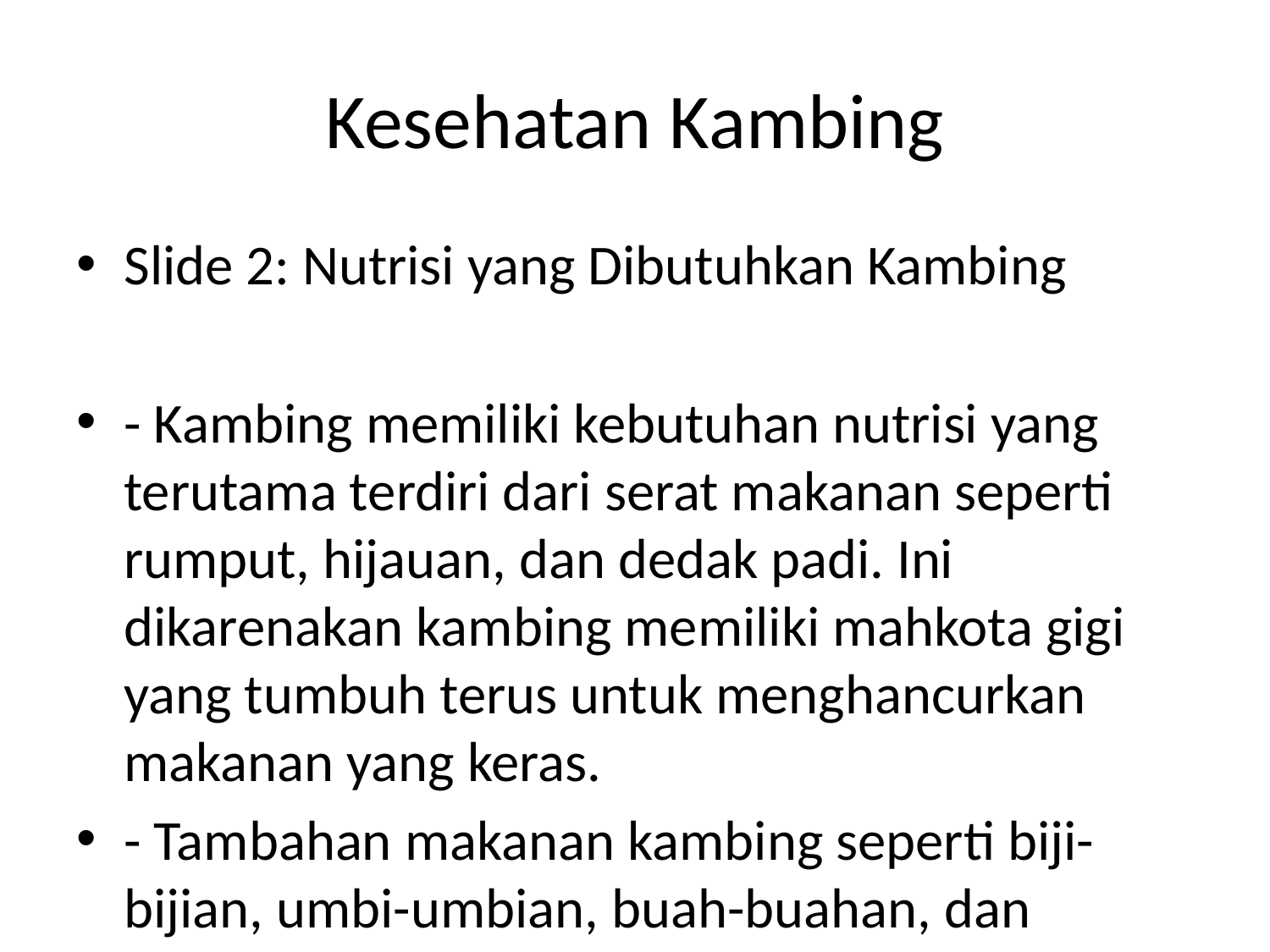

# Kesehatan Kambing
Slide 2: Nutrisi yang Dibutuhkan Kambing

- Kambing memiliki kebutuhan nutrisi yang terutama terdiri dari serat makanan seperti rumput, hijauan, dan dedak padi. Ini dikarenakan kambing memiliki mahkota gigi yang tumbuh terus untuk menghancurkan makanan yang keras.
- Tambahan makanan kambing seperti biji-bijian, umbi-umbian, buah-buahan, dan sayuran memberikan nutrisi tambahan.
- Kambing juga membutuhkan air bersih setiap hari untuk mempertahankan keseimbangan cairan tubuh dan menjaga kesehatan kulit dan bulu.

Slide 3: Gizi yang Dibutuhkan Kambing

- Kambing sebagai hewan ruminansia membutuhkan protein, karbohidrat, lemak, vitamin, dan mineral untuk pertumbuhan yang baik dan kesehatan.
- Protein penting untuk pertumbuhan otot dan jaringan kulit, sementara karbohidrat sebagai sumber energi utama.
- Lemak memberikan energi tambahan dan mendukung penyerapan vitamin.
- Vitamin A, D, E, dan B-kompleks serta mineral seperti kalsium, fosfor, dan magnesium penting untuk kesehatan umum kambing.

Slide 4: Perawatan Kesehatan Kambing

- Vaksinasi penting untuk melindungi kambing dari berbagai penyakit, seperti campak, brucellosis, dan tuberkulosis.
- Pemeriksaan rutin oleh dokter hewan dapat mengidentifikasi masalah kesehatan sejak dini.
- Kambing seharusnya memiliki akses ke area yang luas dan bersih untuk bergerak dan menghindari penyakit yang ditularkan melalui kontak.
- Penggunaan obat-obatan dan remediasi alami dapat digunakan sesuai kebutuhan untuk menangani masalah kesehatan kambing.